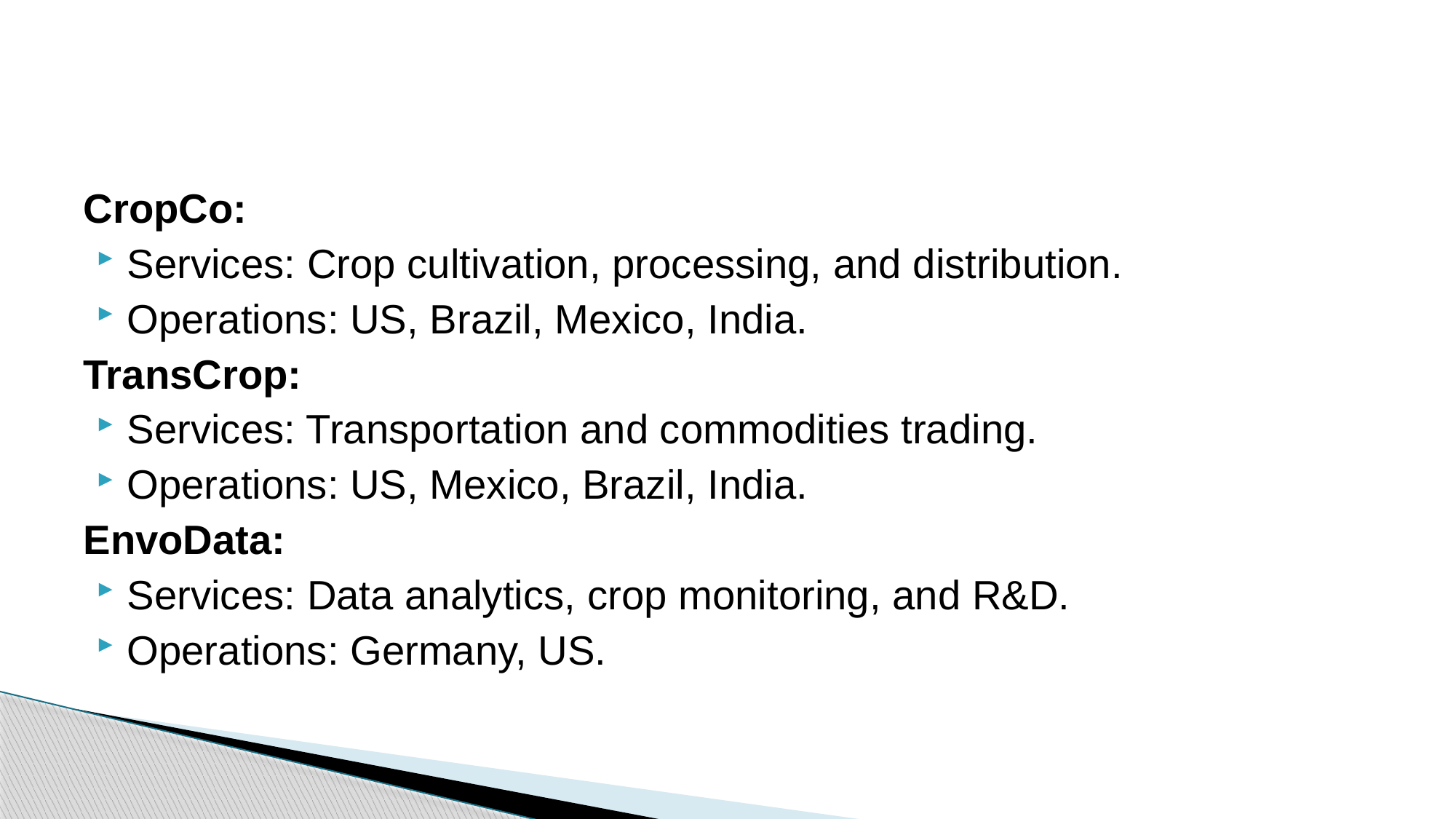

CropCo:
Services: Crop cultivation, processing, and distribution.
Operations: US, Brazil, Mexico, India.
TransCrop:
Services: Transportation and commodities trading.
Operations: US, Mexico, Brazil, India.
EnvoData:
Services: Data analytics, crop monitoring, and R&D.
Operations: Germany, US.